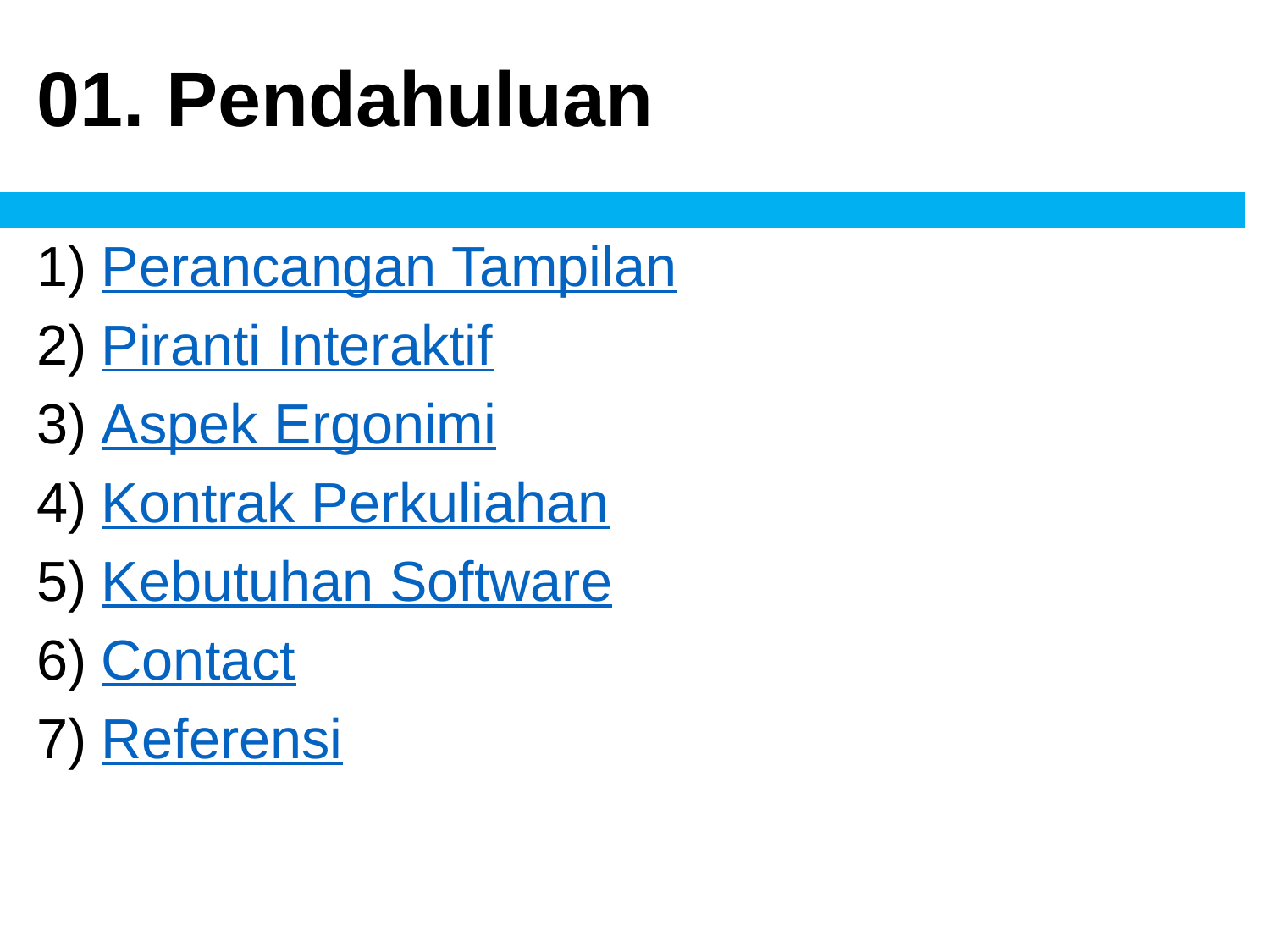

# 01. Pendahuluan
Perancangan Tampilan
Piranti Interaktif
Aspek Ergonimi
Kontrak Perkuliahan
Kebutuhan Software
Contact
Referensi